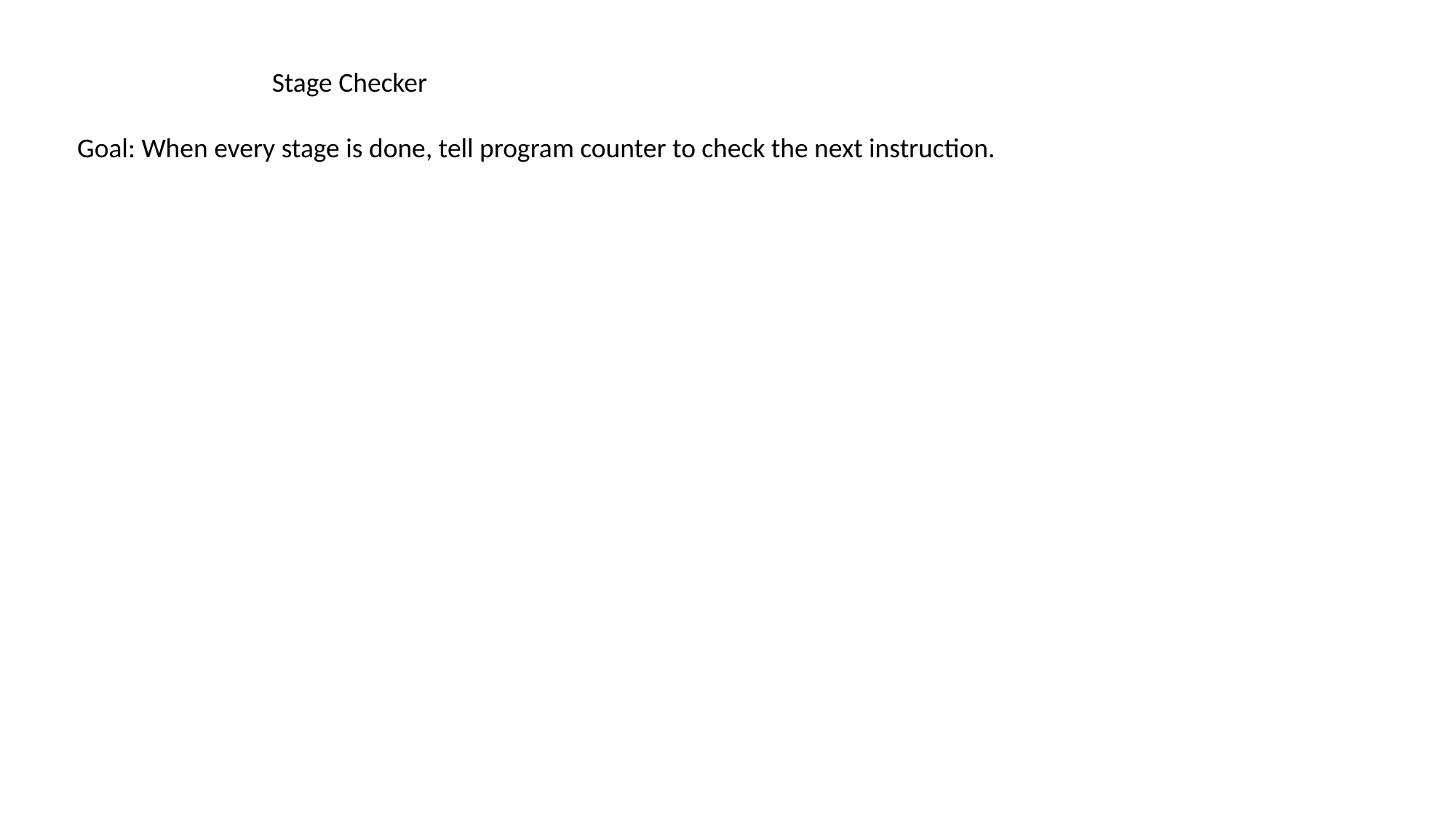

Stage Checker
Goal: When every stage is done, tell program counter to check the next instruction.